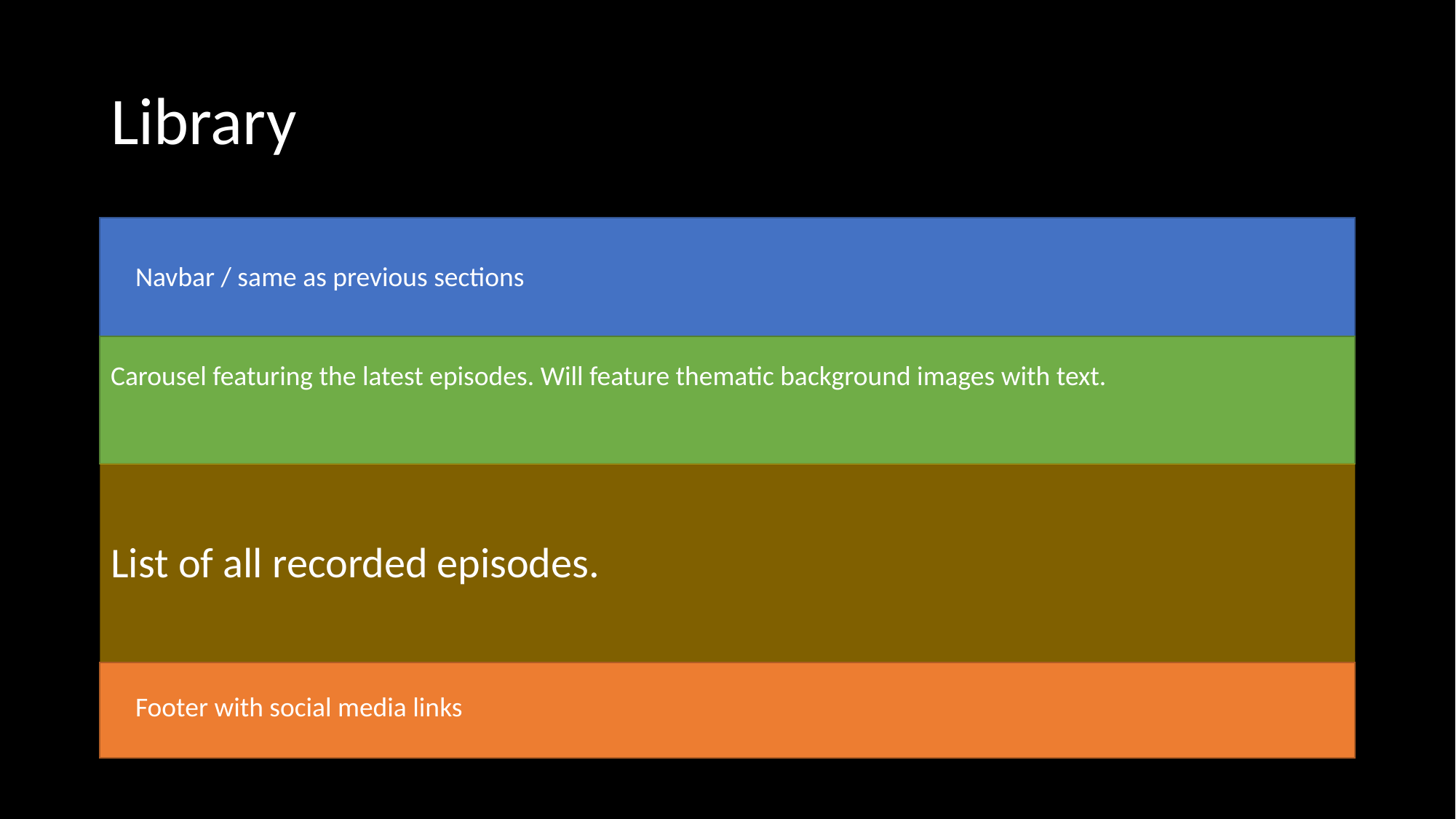

# Library

Navbar / same as previous sections

Carousel featuring the latest episodes. Will feature thematic background images with text.
List of all recorded episodes.

Footer with social media links